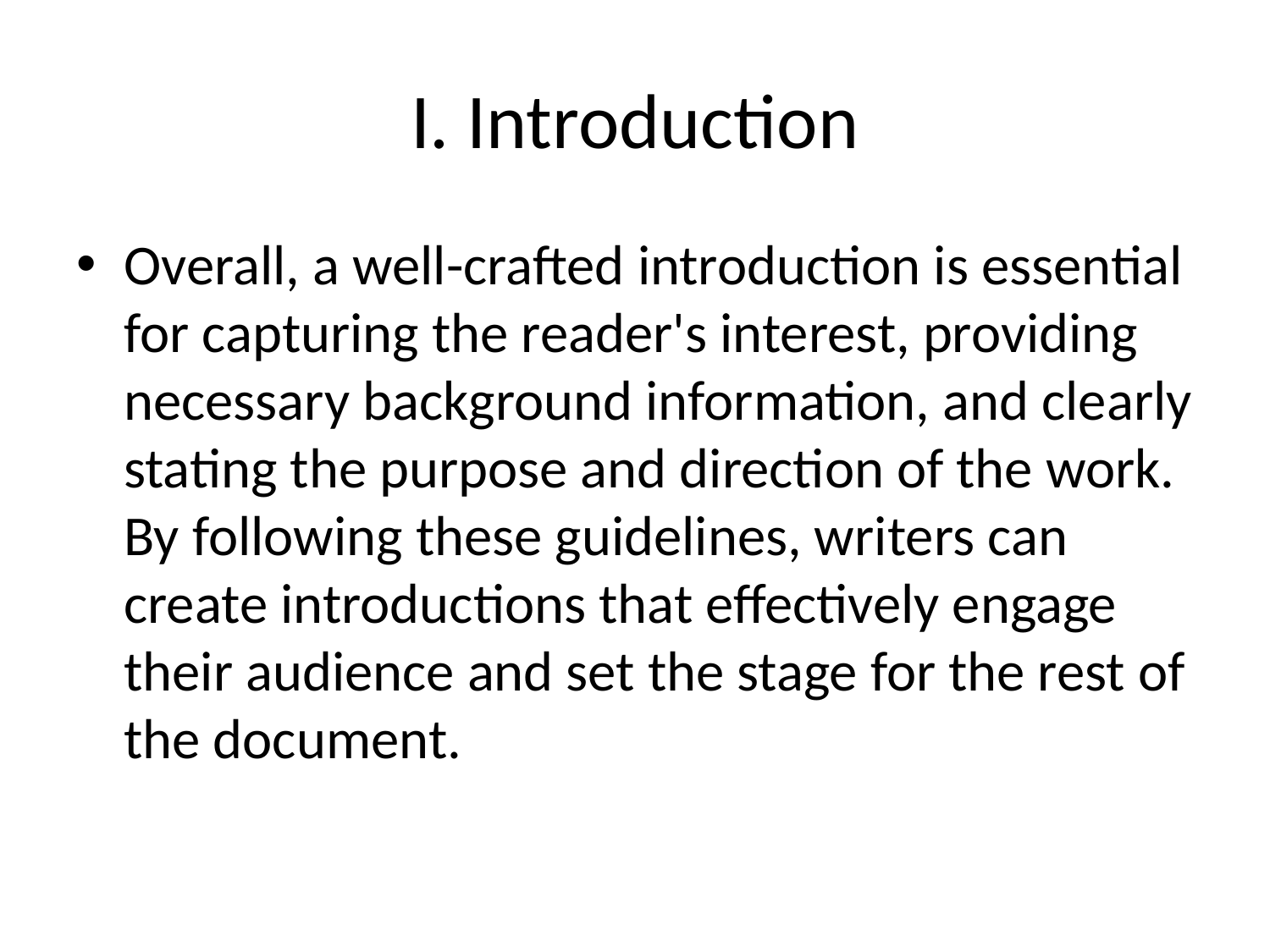

# I. Introduction
Overall, a well-crafted introduction is essential for capturing the reader's interest, providing necessary background information, and clearly stating the purpose and direction of the work. By following these guidelines, writers can create introductions that effectively engage their audience and set the stage for the rest of the document.